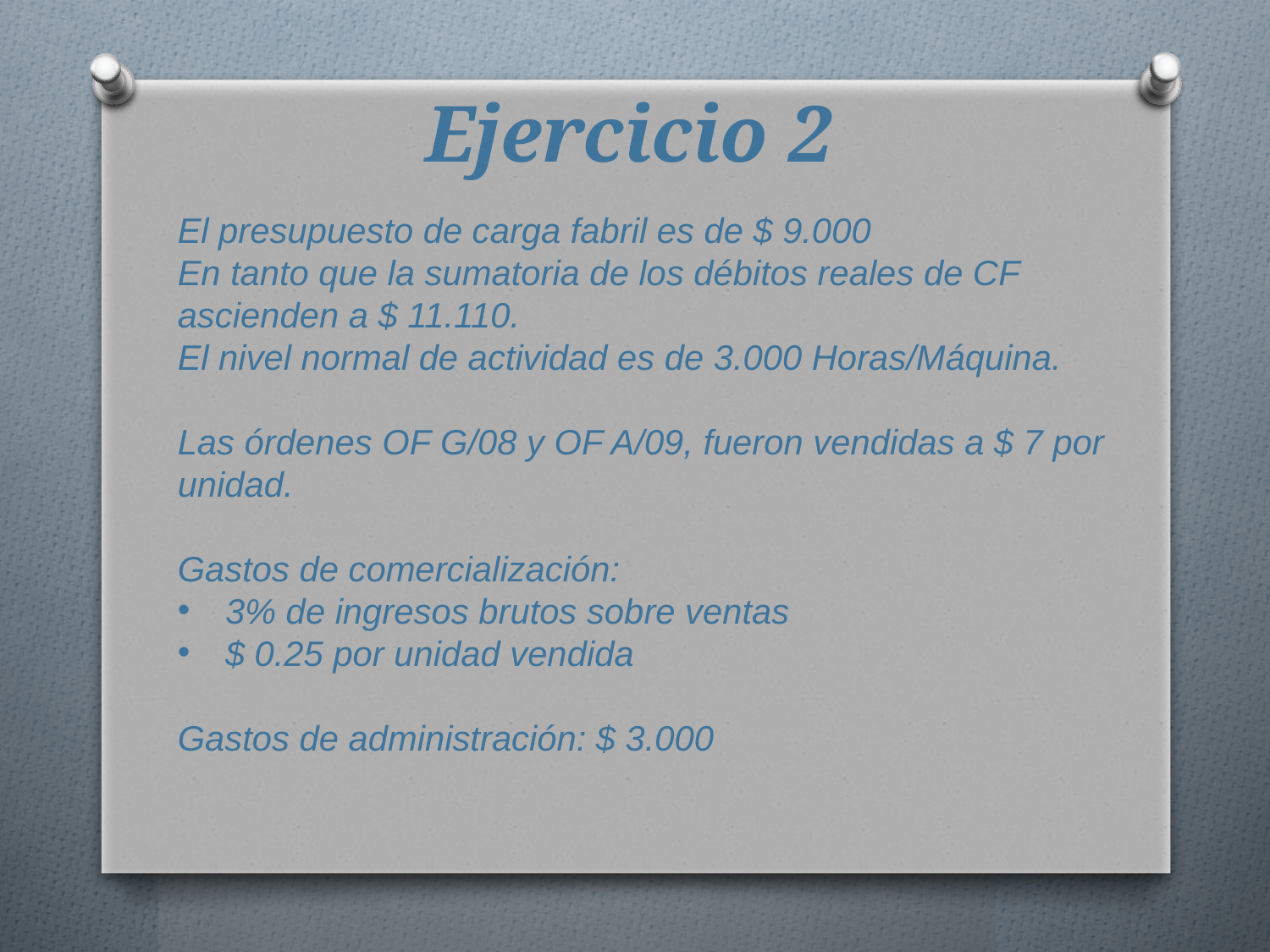

# Ejercicio 2
El presupuesto de carga fabril es de $ 9.000
En tanto que la sumatoria de los débitos reales de CF ascienden a $ 11.110.
El nivel normal de actividad es de 3.000 Horas/Máquina.

Las órdenes OF G/08 y OF A/09, fueron vendidas a $ 7 por unidad.

Gastos de comercialización:
3% de ingresos brutos sobre ventas
$ 0.25 por unidad vendida

Gastos de administración: $ 3.000